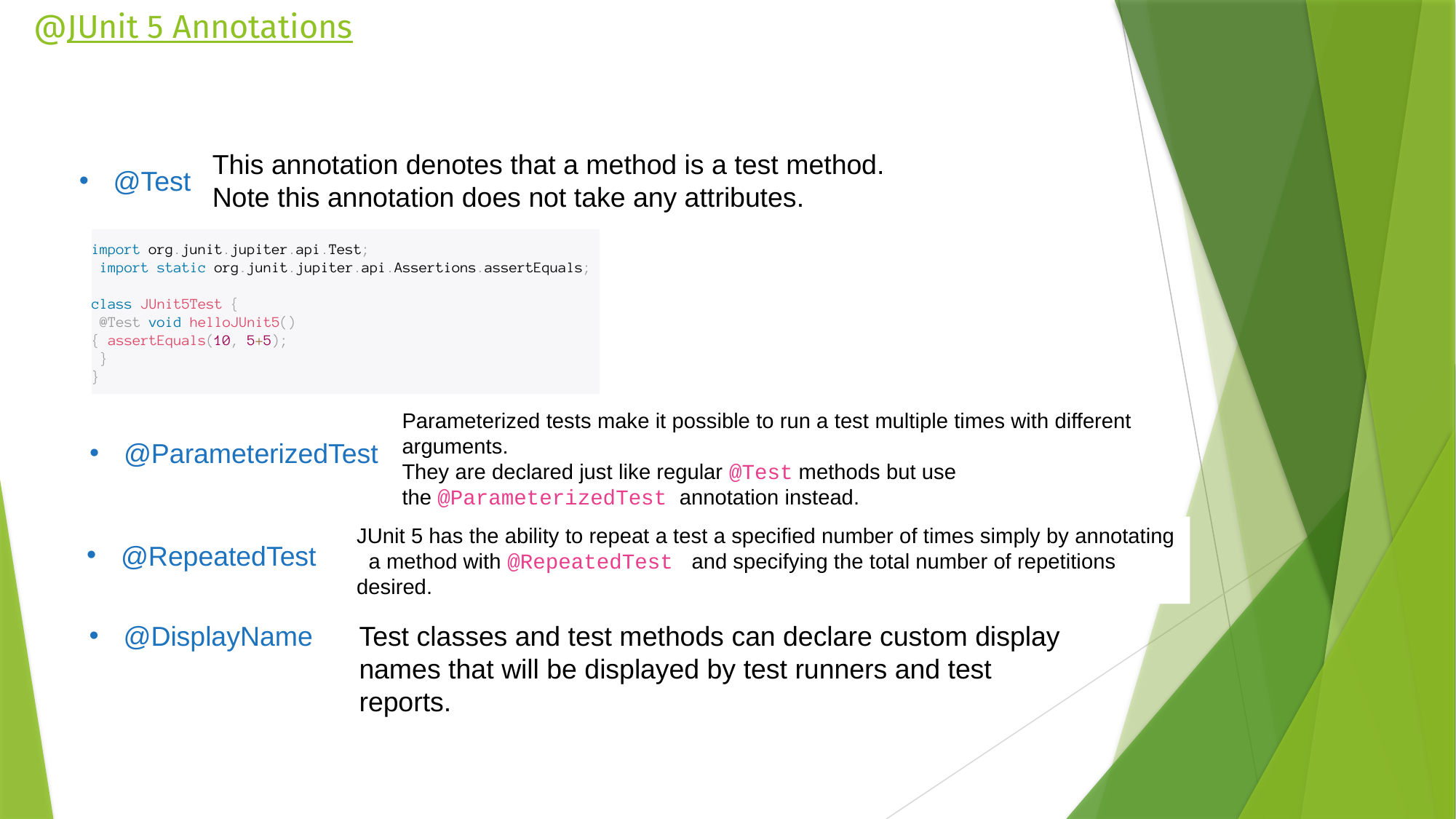

# @JUnit 5 Annotations
This annotation denotes that a method is a test method. Note this annotation does not take any attributes.
@Test
import org.junit.jupiter.api.Test;
 import static org.junit.jupiter.api.Assertions.assertEquals;

class JUnit5Test {
 @Test void helloJUnit5()
{ assertEquals(10, 5+5);
 }
}
Parameterized tests make it possible to run a test multiple times with different arguments.
They are declared just like regular @Test methods but use the @ParameterizedTest annotation instead.
@ParameterizedTest
JUnit 5 has the ability to repeat a test a specified number of times simply by annotating   a method with @RepeatedTest  and specifying the total number of repetitions desired.
@RepeatedTest
@DisplayName
Test classes and test methods can declare custom display names that will be displayed by test runners and test reports.